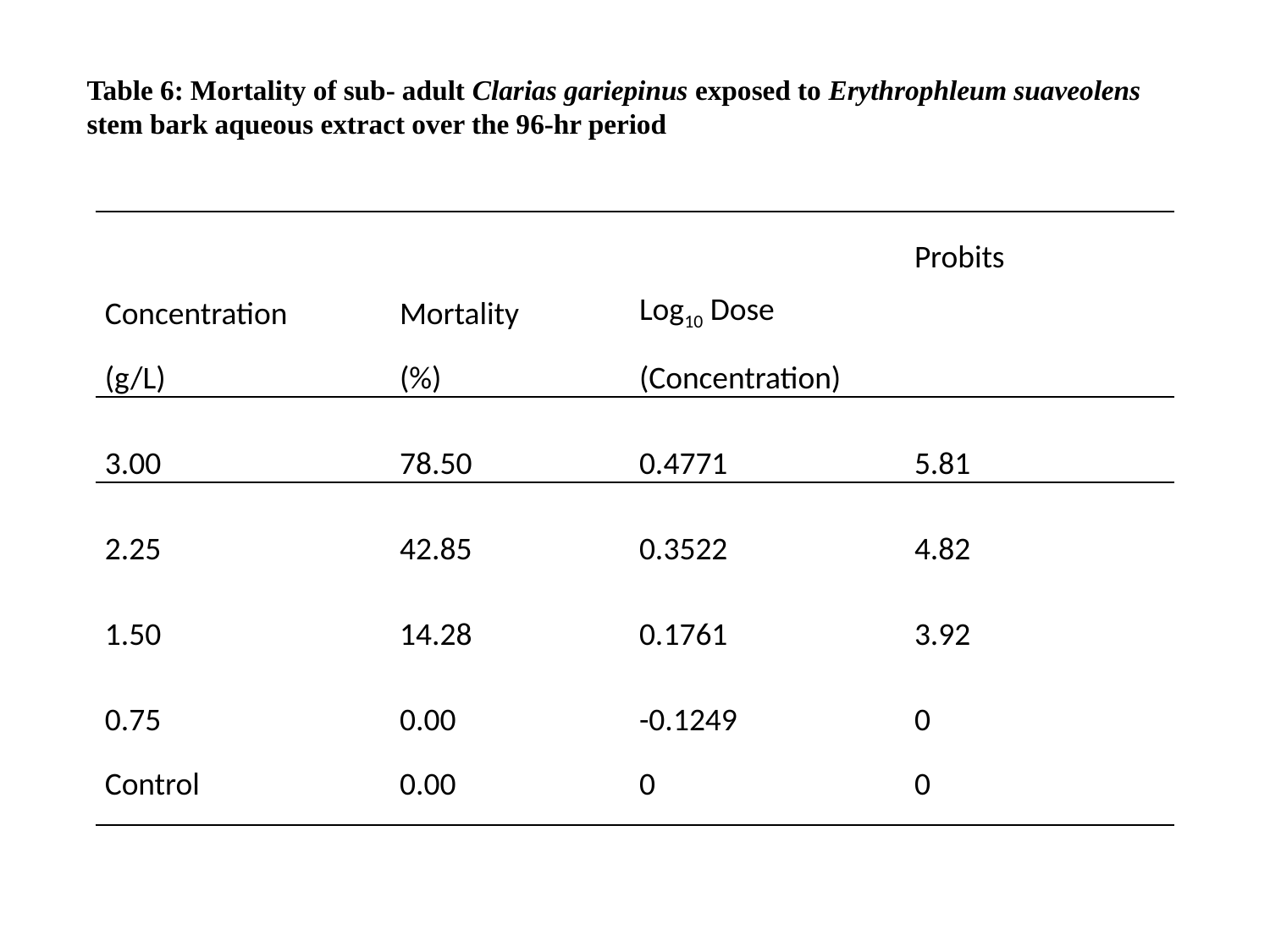

Table 6: Mortality of sub- adult Clarias gariepinus exposed to Erythrophleum suaveolens stem bark aqueous extract over the 96-hr period
| Concentration (g/L) | Mortality (%) | Log10 Dose (Concentration) | Probits |
| --- | --- | --- | --- |
| 3.00 | 78.50 | 0.4771 | 5.81 |
| 2.25 | 42.85 | 0.3522 | 4.82 |
| 1.50 | 14.28 | 0.1761 | 3.92 |
| 0.75 | 0.00 | -0.1249 | 0 |
| Control | 0.00 | 0 | 0 |